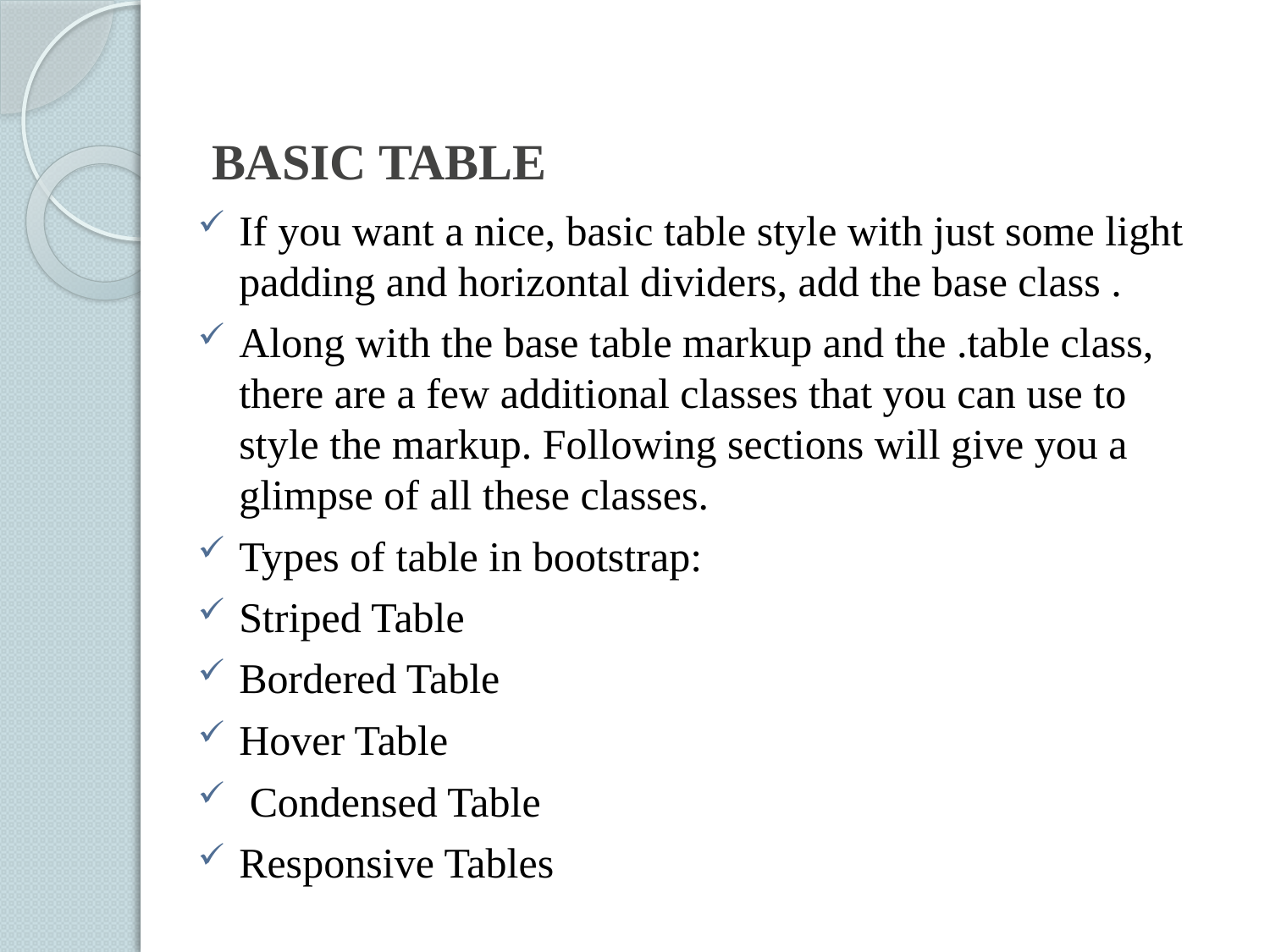

# BASIC TABLE
If you want a nice, basic table style with just some light padding and horizontal dividers, add the base class .
Along with the base table markup and the .table class, there are a few additional classes that you can use to style the markup. Following sections will give you a glimpse of all these classes.
Types of table in bootstrap:
Striped Table
Bordered Table
Hover Table
 Condensed Table
Responsive Tables